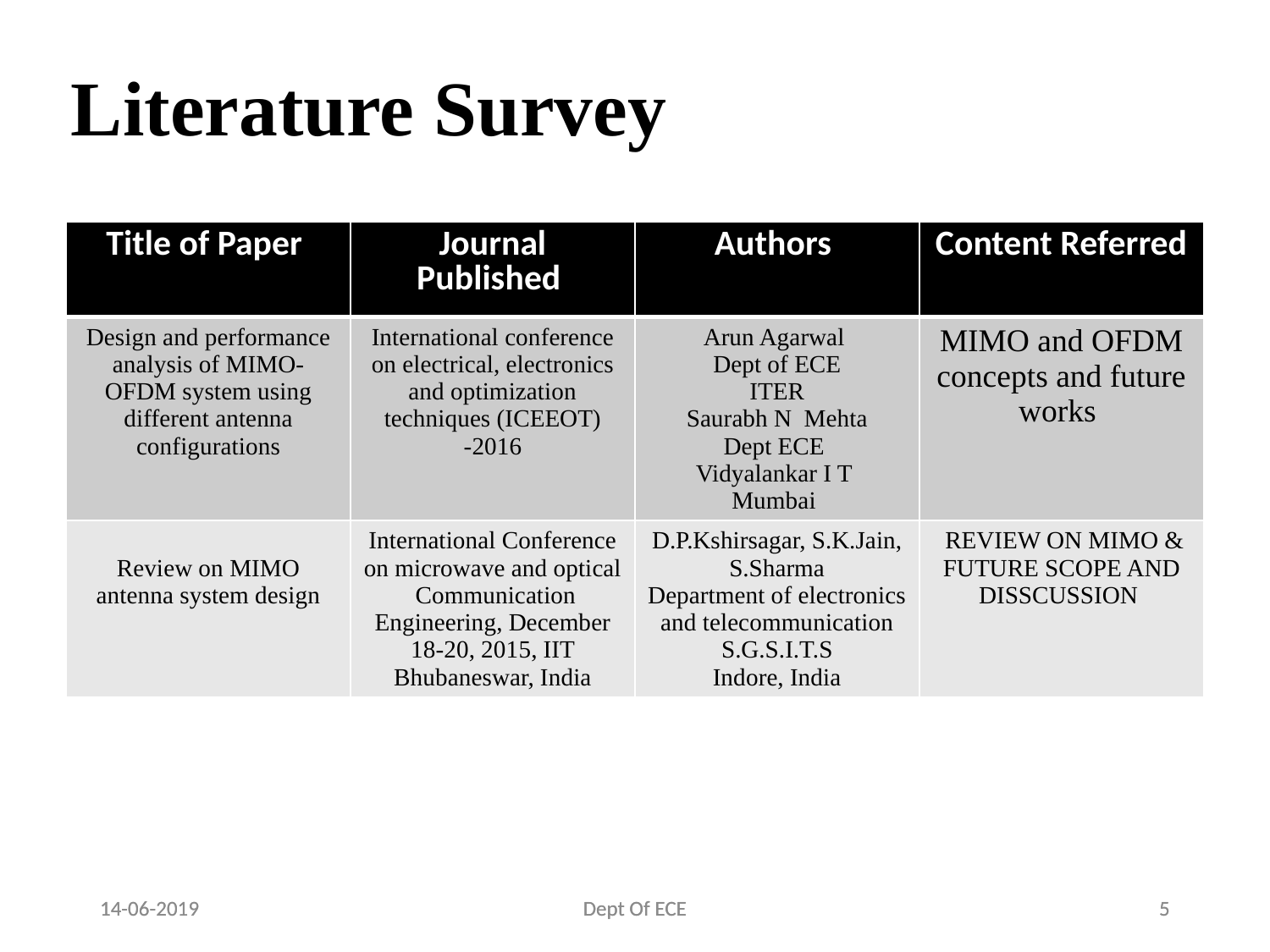

Literature Survey
| Title of Paper | Journal Published | Authors | Content Referred |
| --- | --- | --- | --- |
| Design and performance analysis of MIMO-OFDM system using different antenna configurations | International conference on electrical, electronics and optimization techniques (ICEEOT) -2016 | Arun Agarwal Dept of ECE ITER Saurabh N Mehta Dept ECE Vidyalankar I T Mumbai | MIMO and OFDM concepts and future works |
| Review on MIMO antenna system design | International Conference on microwave and optical Communication Engineering, December 18-20, 2015, IIT Bhubaneswar, India | D.P.Kshirsagar, S.K.Jain, S.Sharma Department of electronics and telecommunication S.G.S.I.T.S Indore, India | REVIEW ON MIMO & FUTURE SCOPE AND DISSCUSSION |
14-06-2019
14-06-2019
Dept Of ECE
Dept Of ECE
5
5